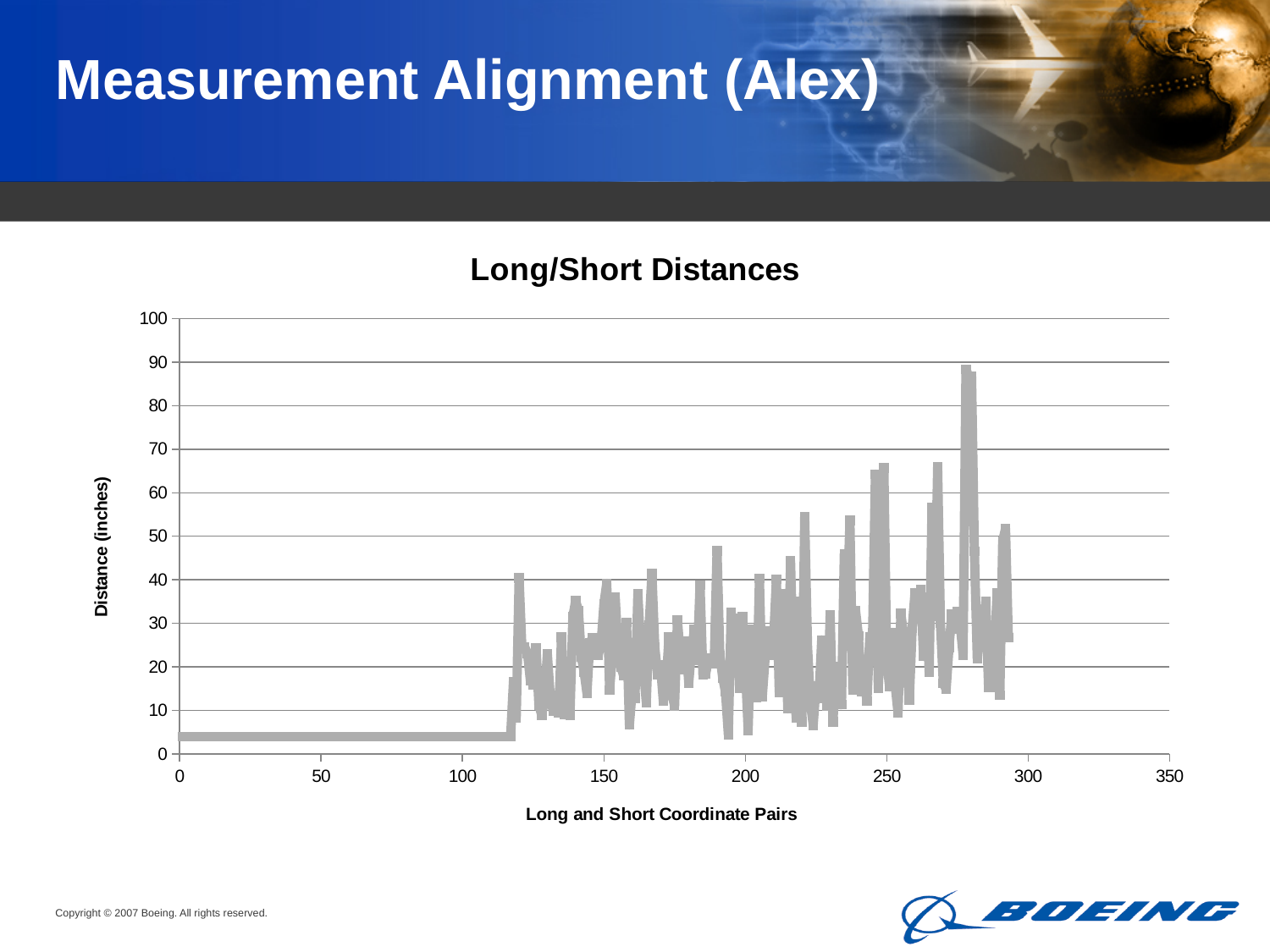

# Measurement Alignment (Alex)

### Chart:

| Category |  |
|---|---|